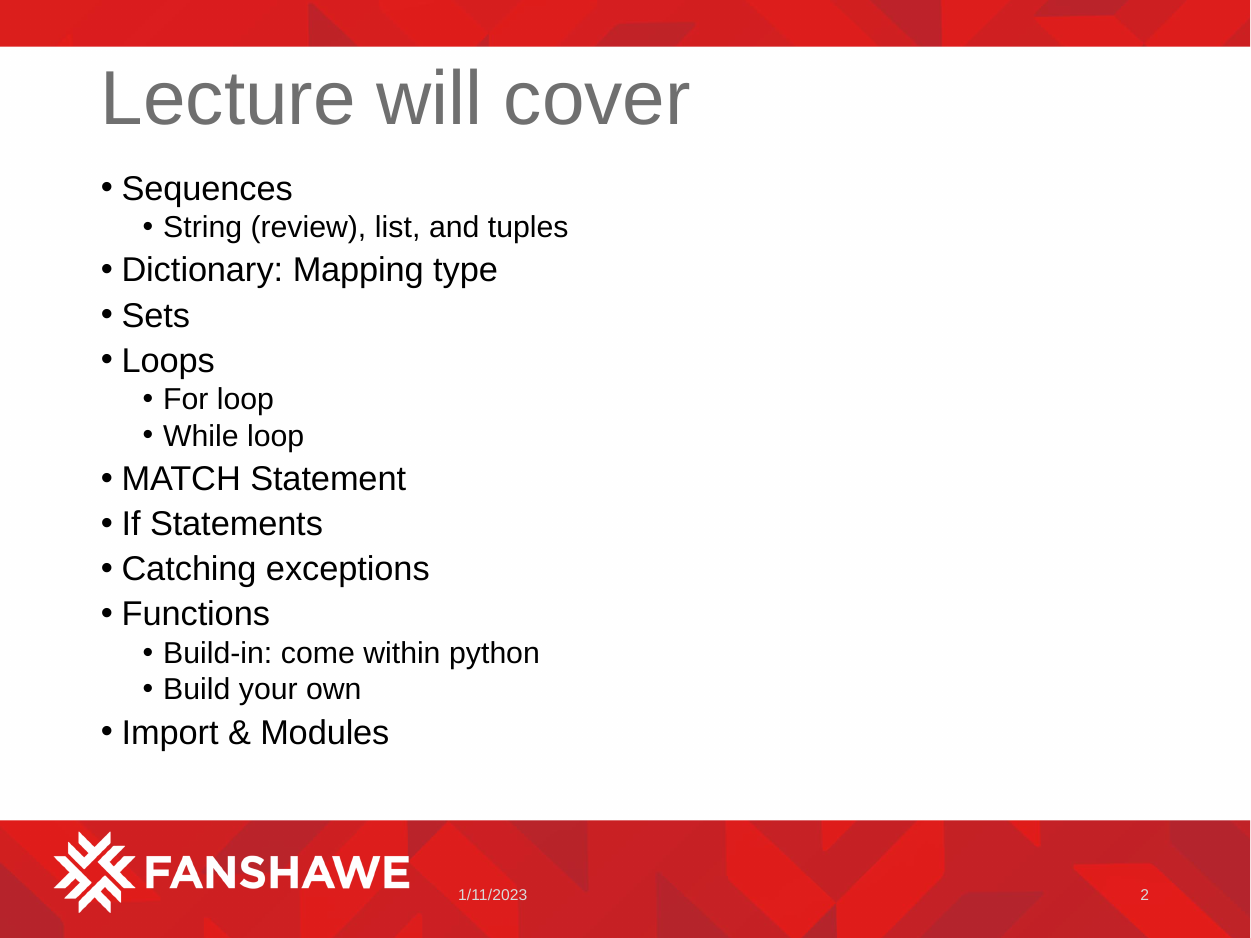

# Lecture will cover
Sequences
String (review), list, and tuples
Dictionary: Mapping type
Sets
Loops
For loop
While loop
MATCH Statement
If Statements
Catching exceptions
Functions
Build-in: come within python
Build your own
Import & Modules

1/11/2023
2